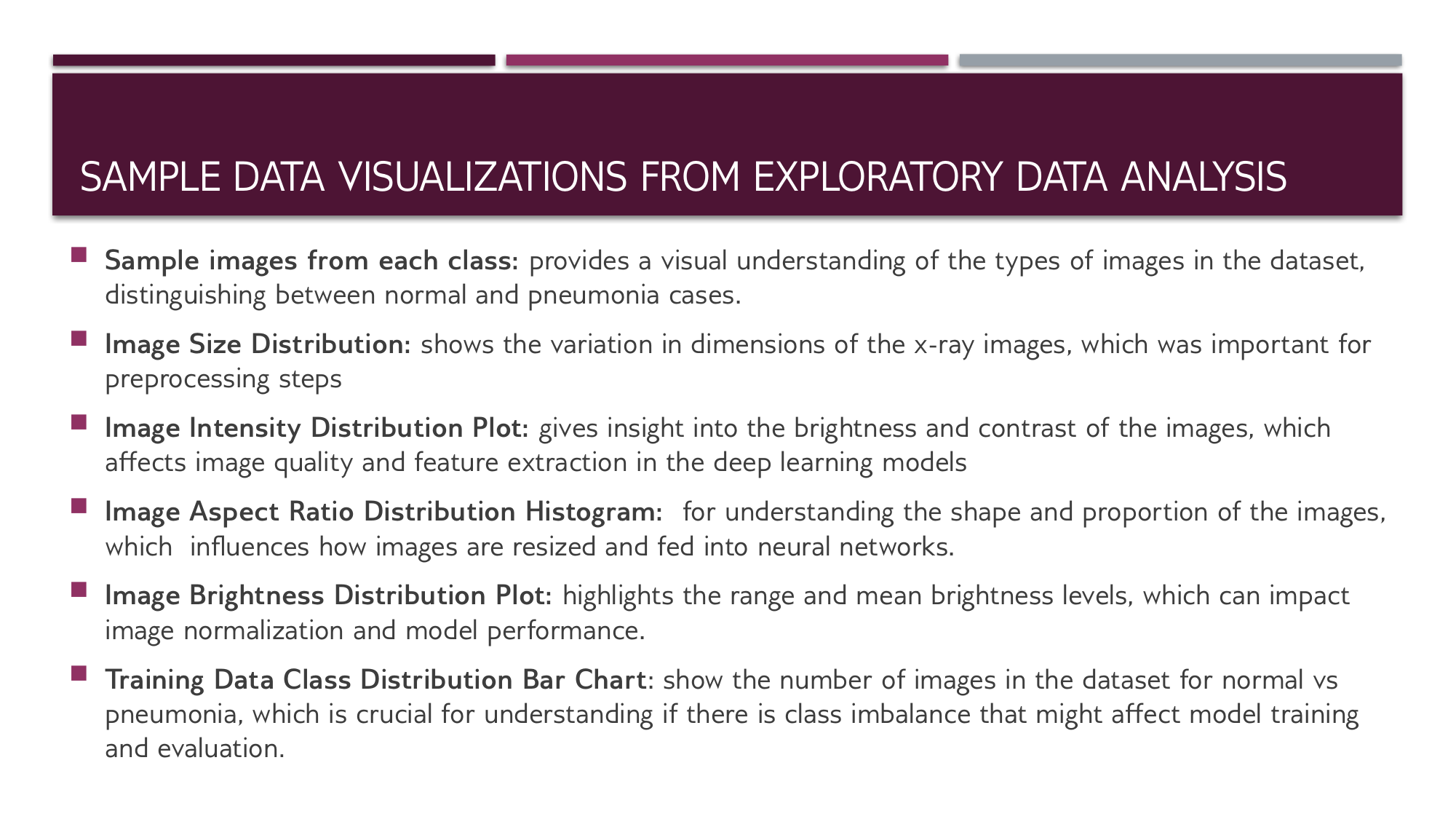

# SAMPLE DATA VISUALIZATIONS FROM EXPLORATORY DATA ANALYSIS
Sample images from each class: provides a visual understanding of the types of images in the dataset, distinguishing between normal and pneumonia cases.
Image Size Distribution: shows the variation in dimensions of the x-ray images, which was important for preprocessing steps
Image Intensity Distribution Plot: gives insight into the brightness and contrast of the images, which affects image quality and feature extraction in the deep learning models
Image Aspect Ratio Distribution Histogram:  for understanding the shape and proportion of the images, which  influences how images are resized and fed into neural networks.
Image Brightness Distribution Plot: highlights the range and mean brightness levels, which can impact image normalization and model performance.
Training Data Class Distribution Bar Chart: show the number of images in the dataset for normal vs pneumonia, which is crucial for understanding if there is class imbalance that might affect model training and evaluation.